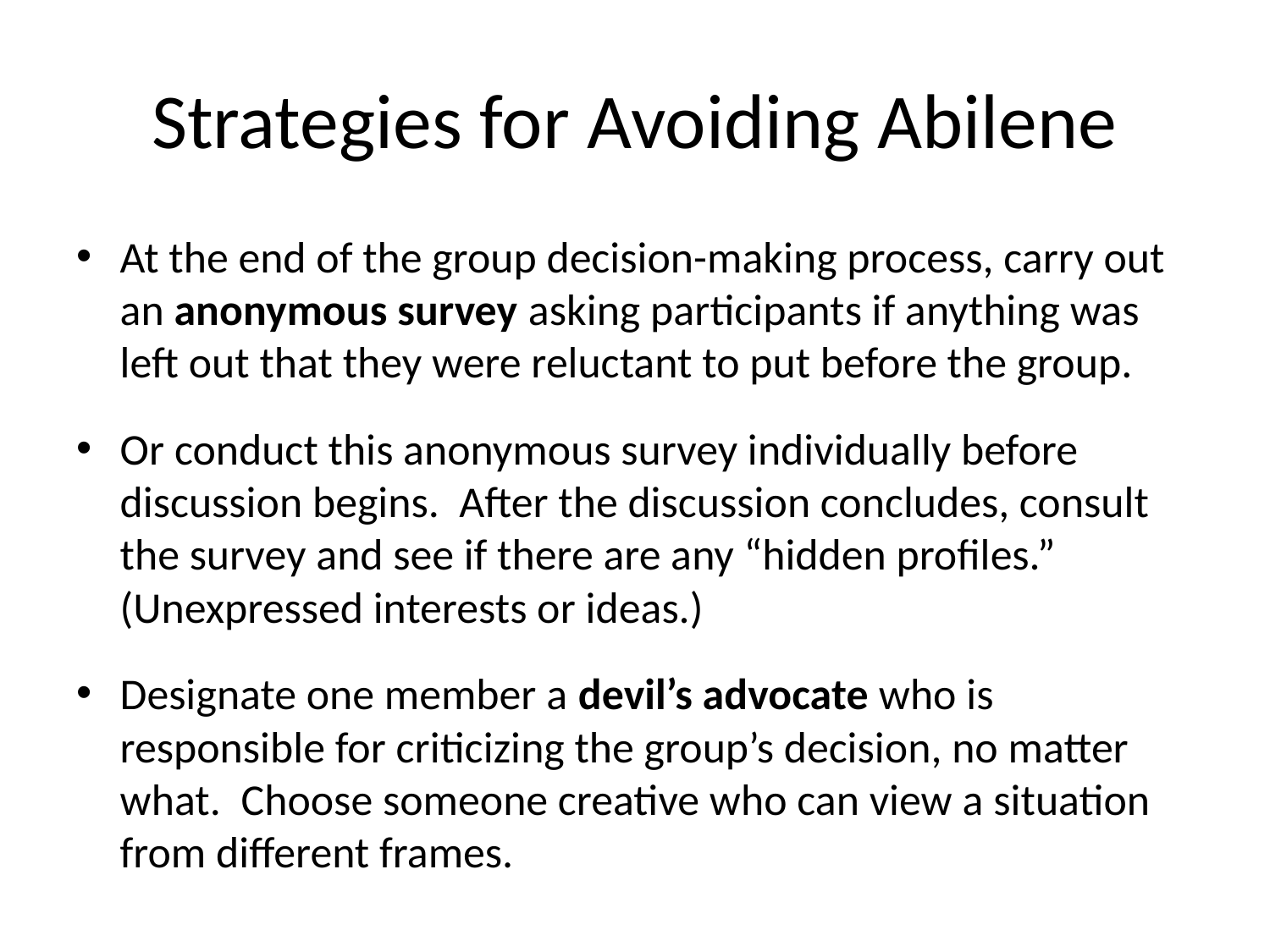

# Strategies for Avoiding Abilene
At the end of the group decision-making process, carry out an anonymous survey asking participants if anything was left out that they were reluctant to put before the group.

Or conduct this anonymous survey individually before discussion begins.  After the discussion concludes, consult the survey and see if there are any “hidden profiles.”  (Unexpressed interests or ideas.)

Designate one member a devil’s advocate who is responsible for criticizing the group’s decision, no matter what.  Choose someone creative who can view a situation from different frames.